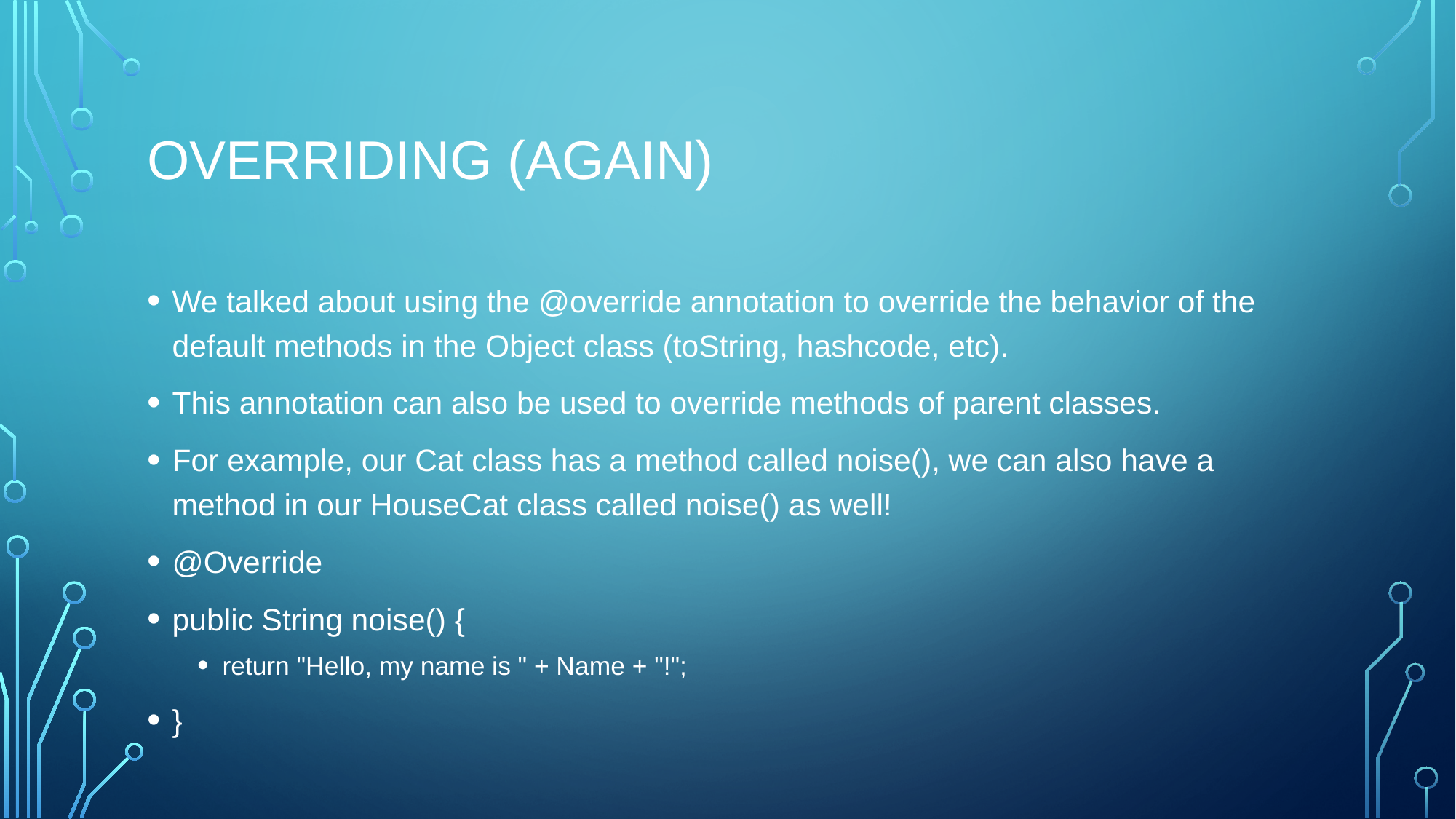

# Overriding (again)
We talked about using the @override annotation to override the behavior of the default methods in the Object class (toString, hashcode, etc).
This annotation can also be used to override methods of parent classes.
For example, our Cat class has a method called noise(), we can also have a method in our HouseCat class called noise() as well!
@Override
public String noise() {
return "Hello, my name is " + Name + "!";
}